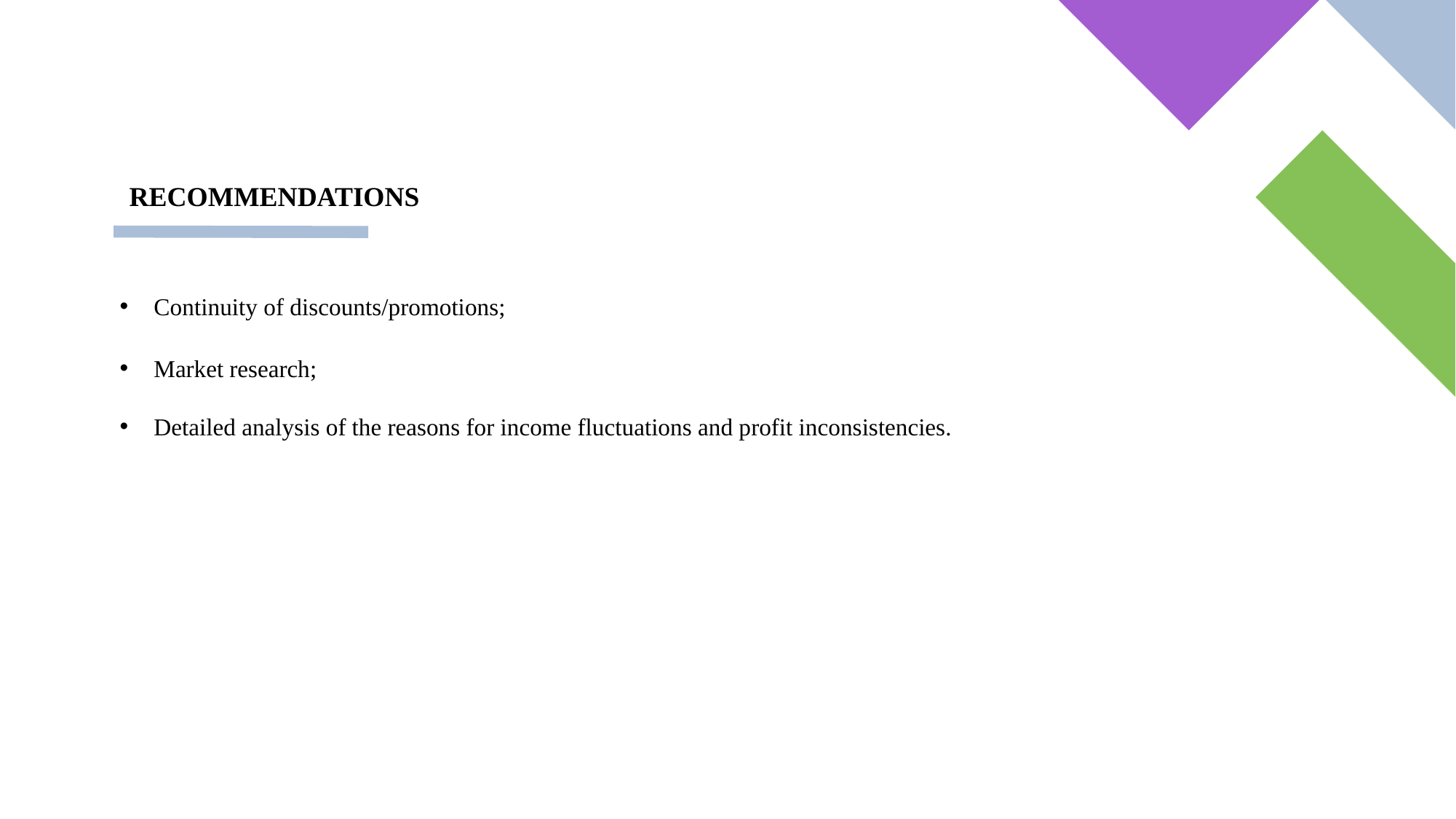

# Recommendations
Continuity of discounts/promotions;

Market research;

Detailed analysis of the reasons for income fluctuations and profit inconsistencies.
Annual Review
14